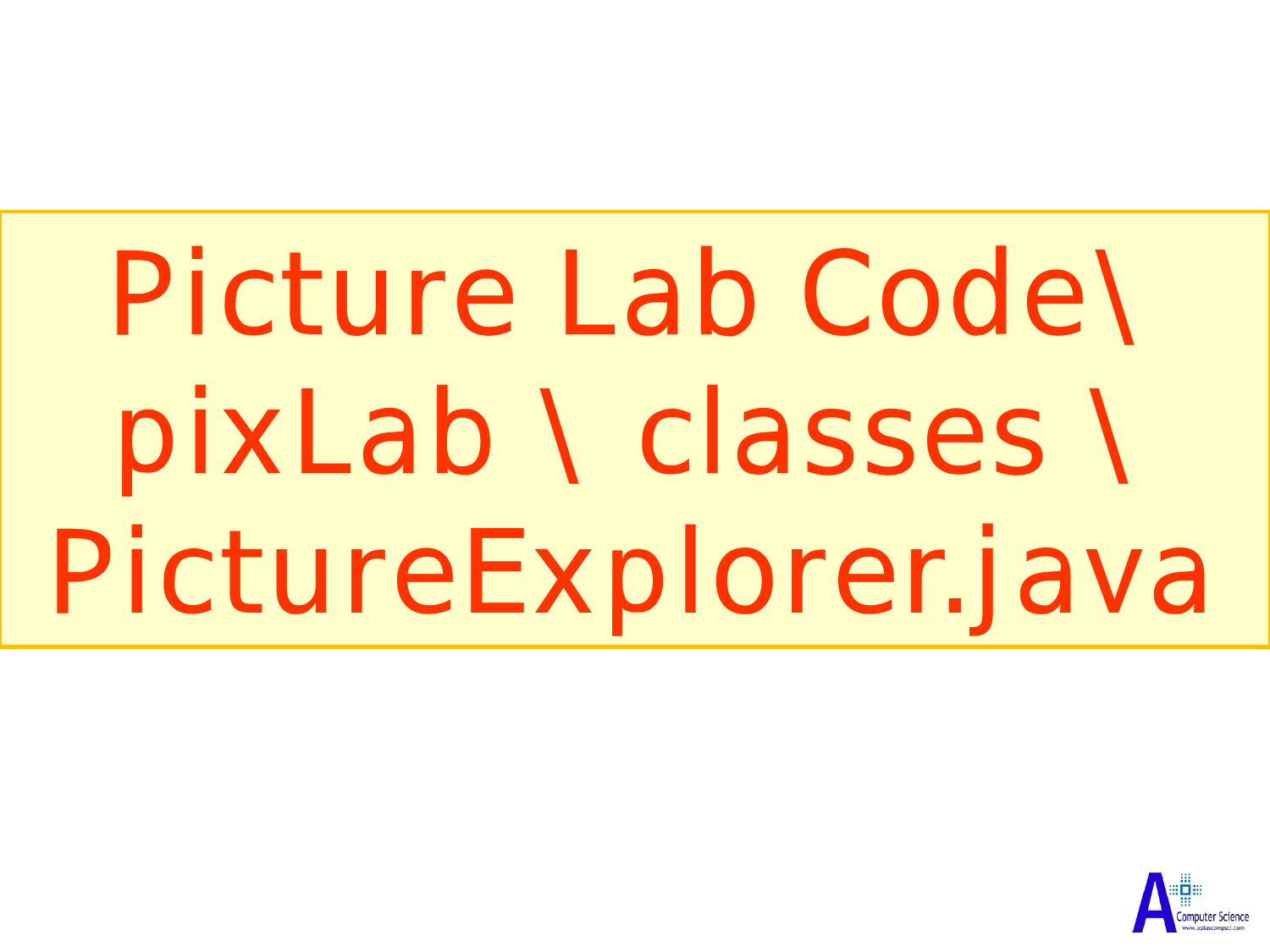

Picture Lab Code\
pixLab \ classes \
PictureExplorer.java